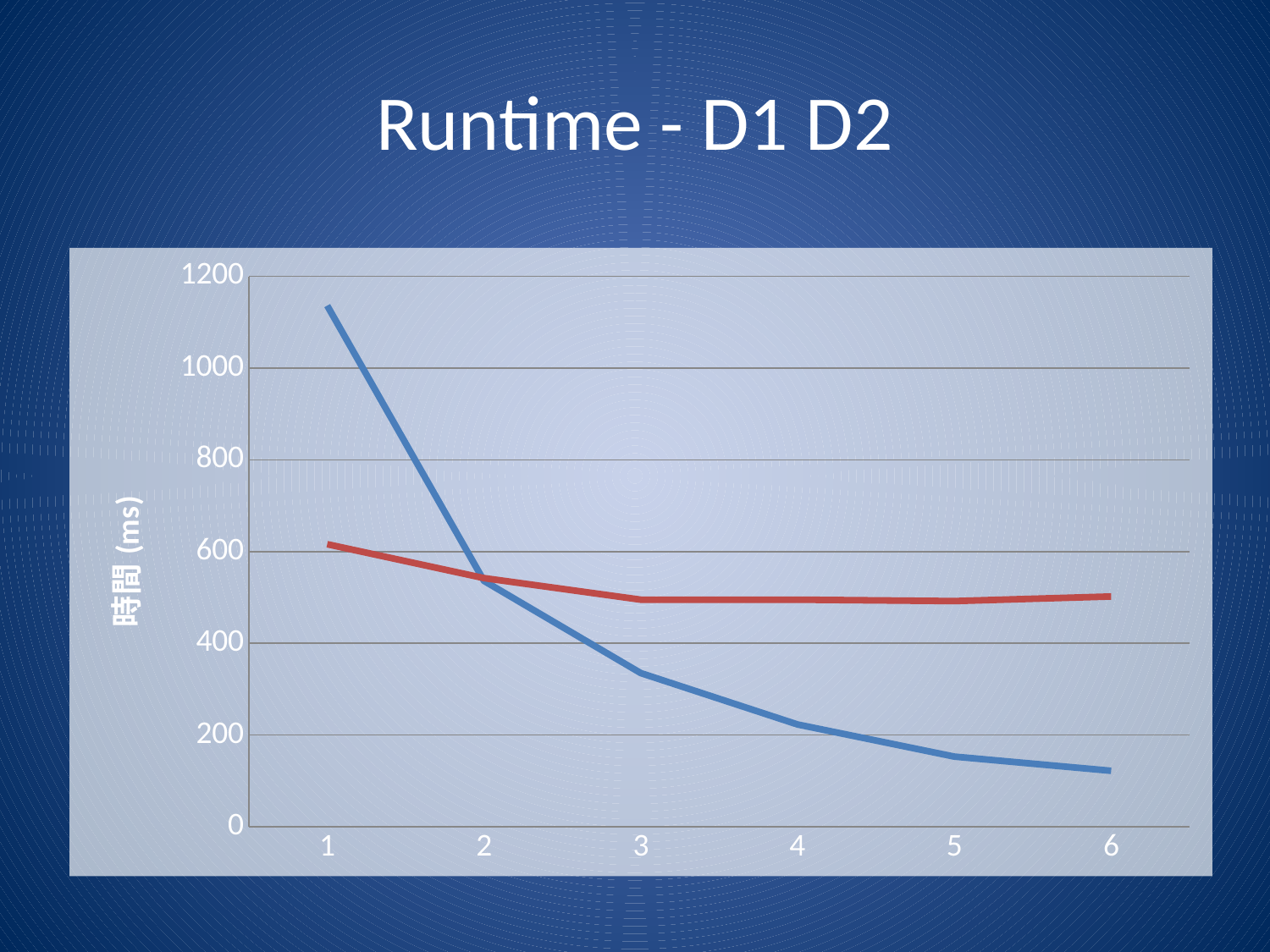

# Runtime - D1 D2

### Chart

| Category | D1 | D2 |
|---|---|---|
| 1 | 1136.0 | 616.0 |
| 2 | 536.0 | 542.0 |
| 3 | 335.0 | 495.0 |
| 4 | 223.0 | 495.0 |
| 5 | 153.0 | 492.0 |
| 6 | 122.0 | 502.0 |